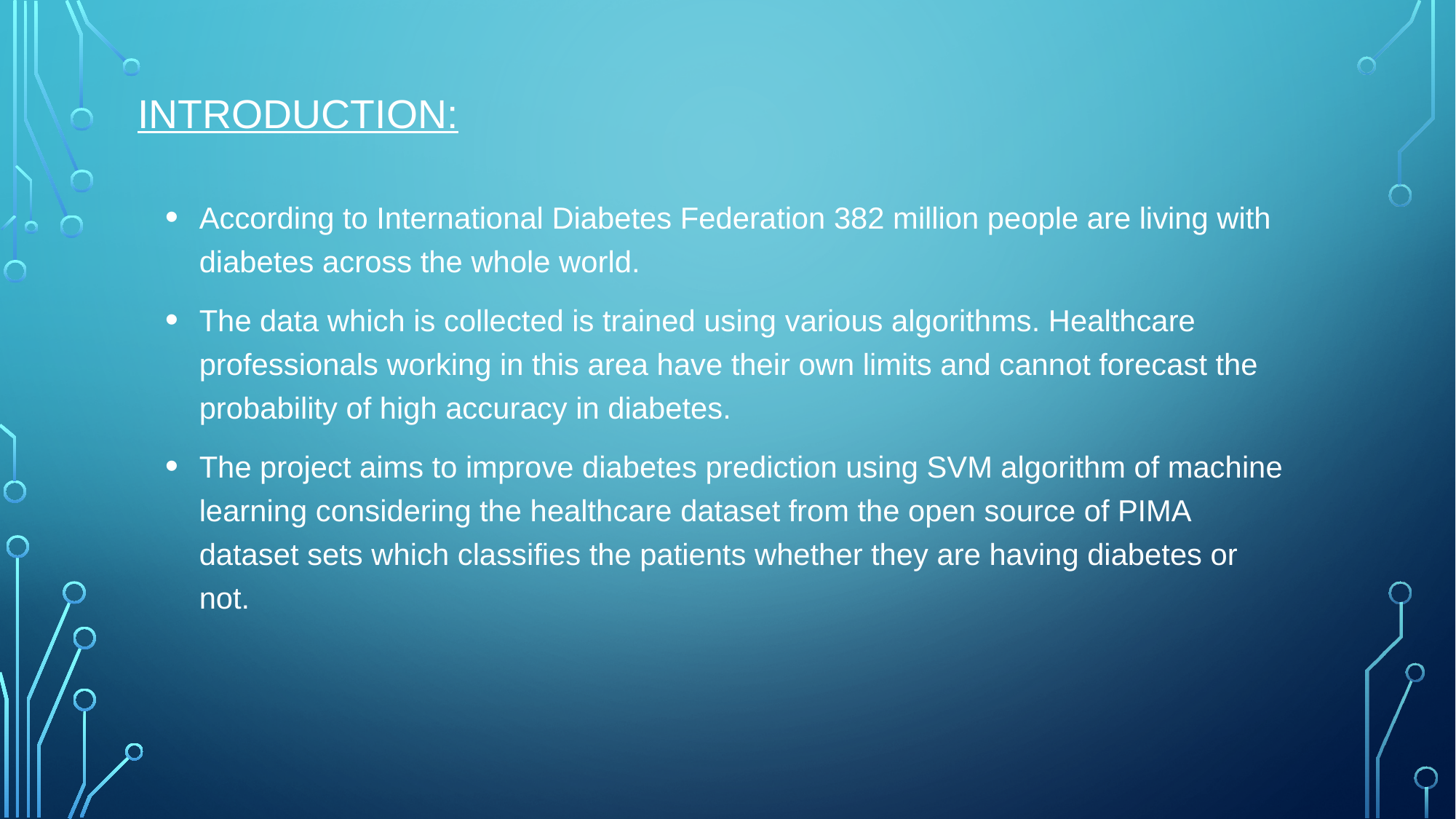

# INTRODUCTION:
According to International Diabetes Federation 382 million people are living with diabetes across the whole world.
The data which is collected is trained using various algorithms. Healthcare professionals working in this area have their own limits and cannot forecast the probability of high accuracy in diabetes.
The project aims to improve diabetes prediction using SVM algorithm of machine learning considering the healthcare dataset from the open source of PIMA dataset sets which classifies the patients whether they are having diabetes or not.